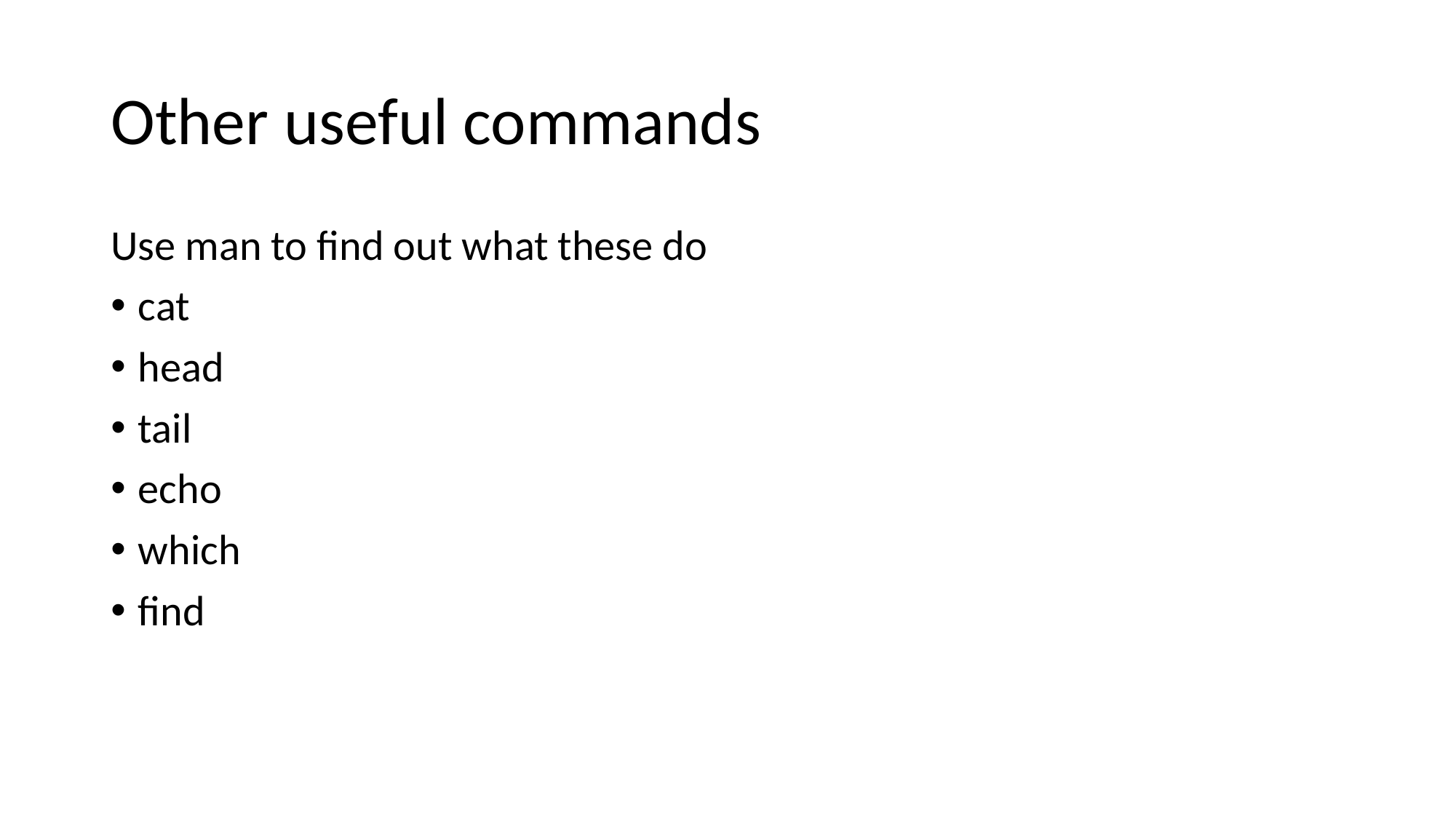

# Other useful commands
Use man to find out what these do
cat
head
tail
echo
which
find